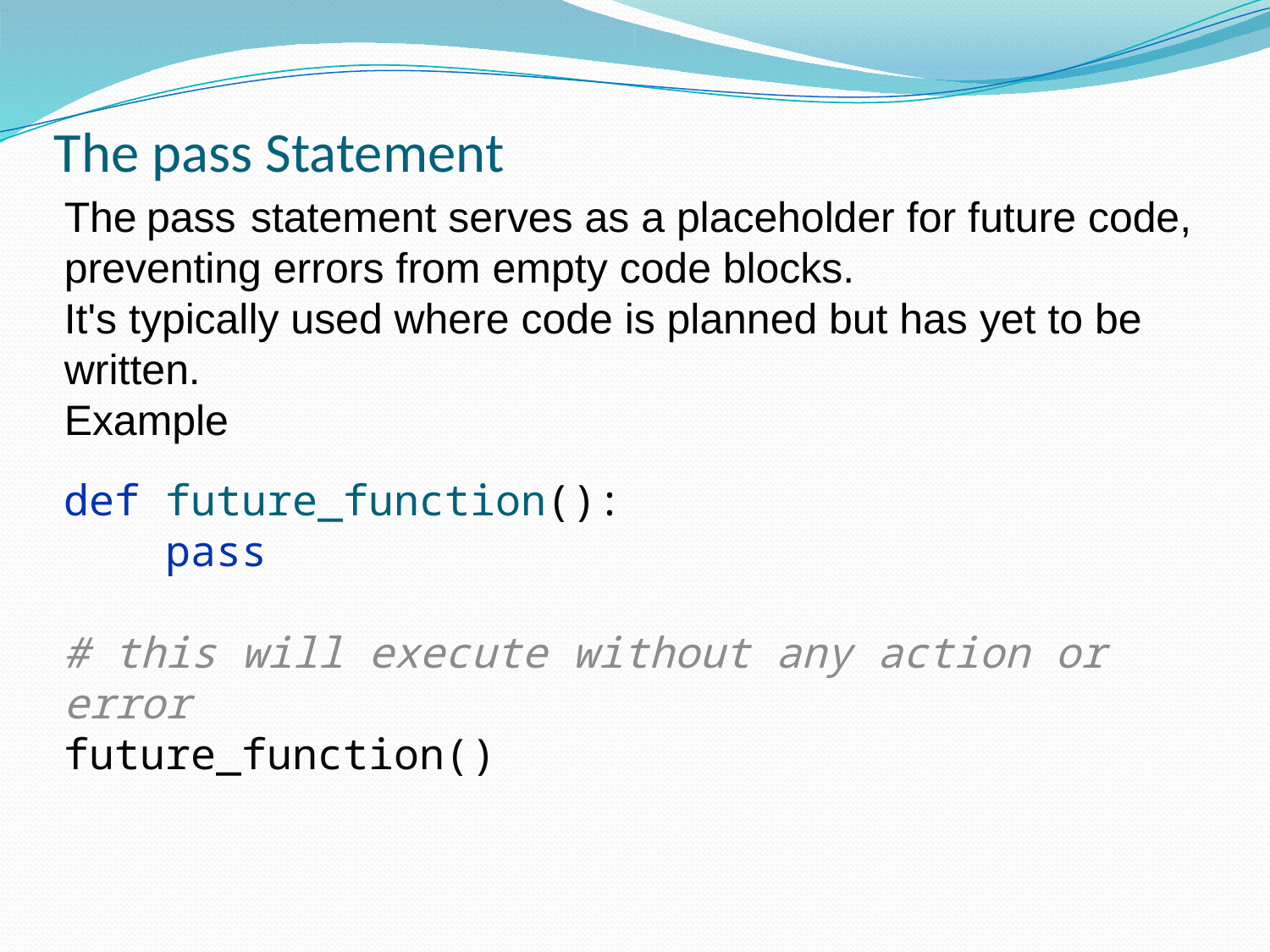

# The pass Statement

The pass statement serves as a placeholder for future code, preventing errors from empty code blocks.
It's typically used where code is planned but has yet to be written.
Example

def future_function():
    pass
# this will execute without any action or error
future_function()